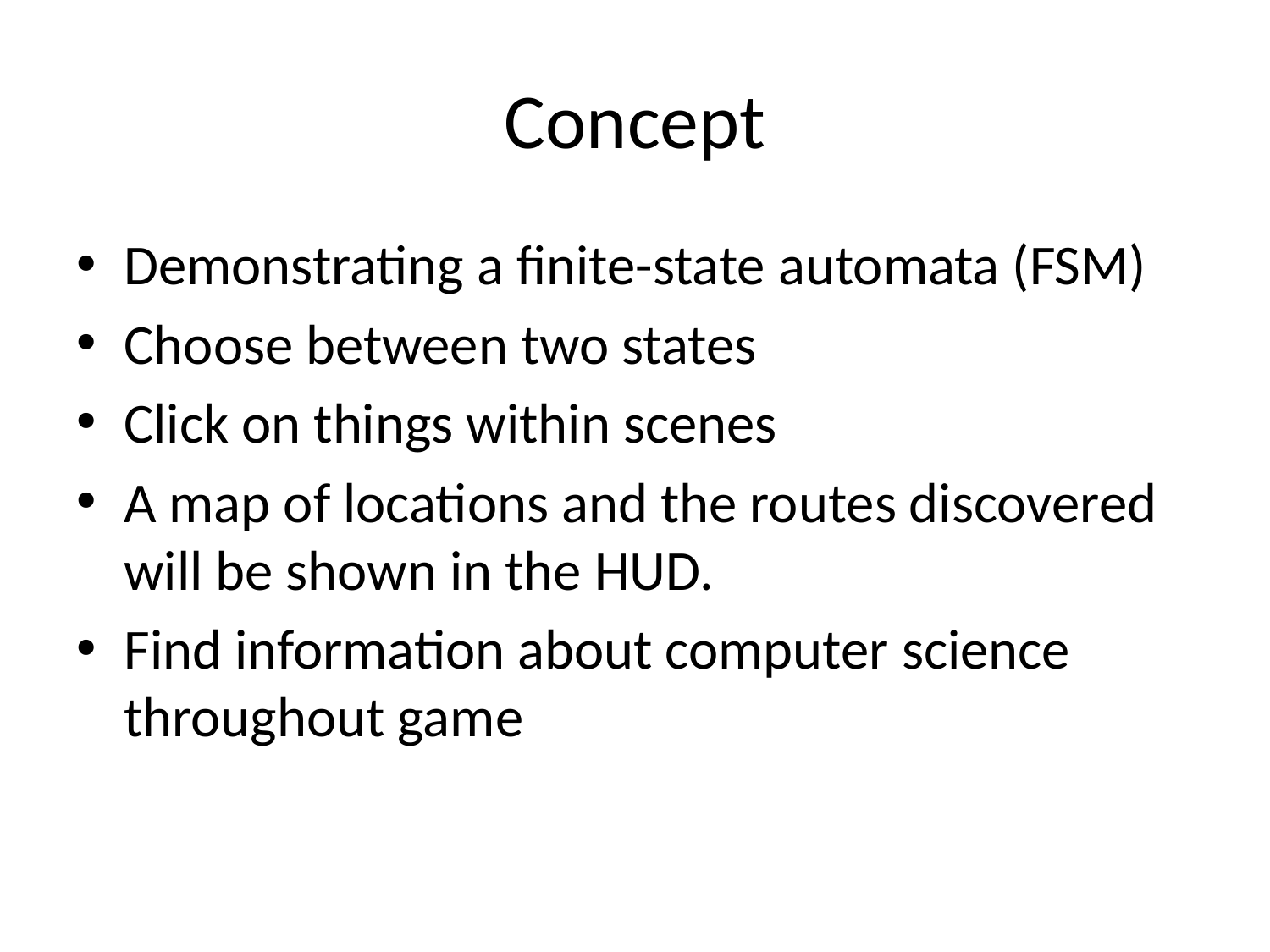

# Concept
Demonstrating a finite-state automata (FSM)
Choose between two states
Click on things within scenes
A map of locations and the routes discovered will be shown in the HUD.
Find information about computer science throughout game